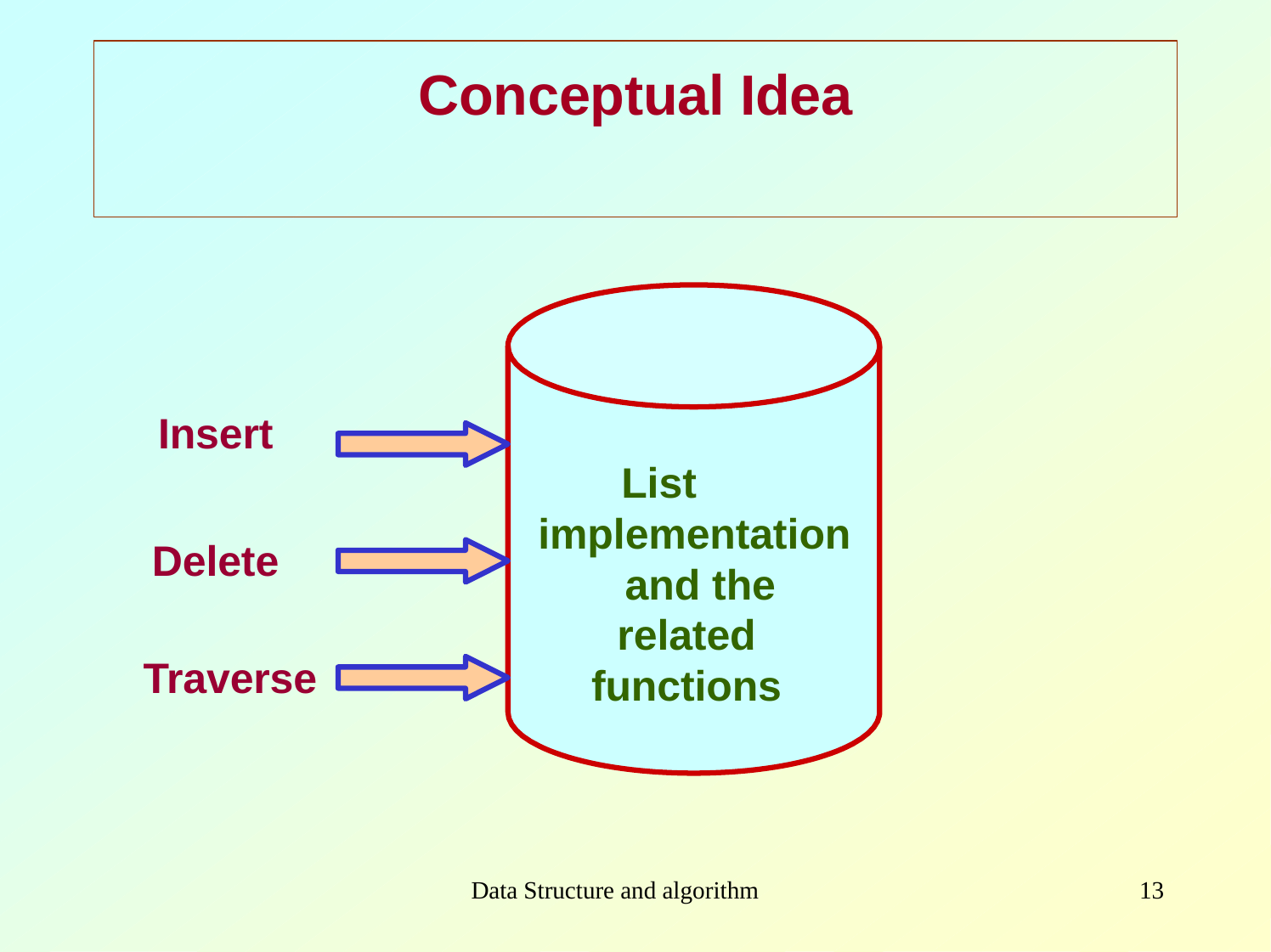

# Conceptual Idea

Insert

List      implementation  and the
related functions
Delete
Traverse
Data Structure and algorithm
13